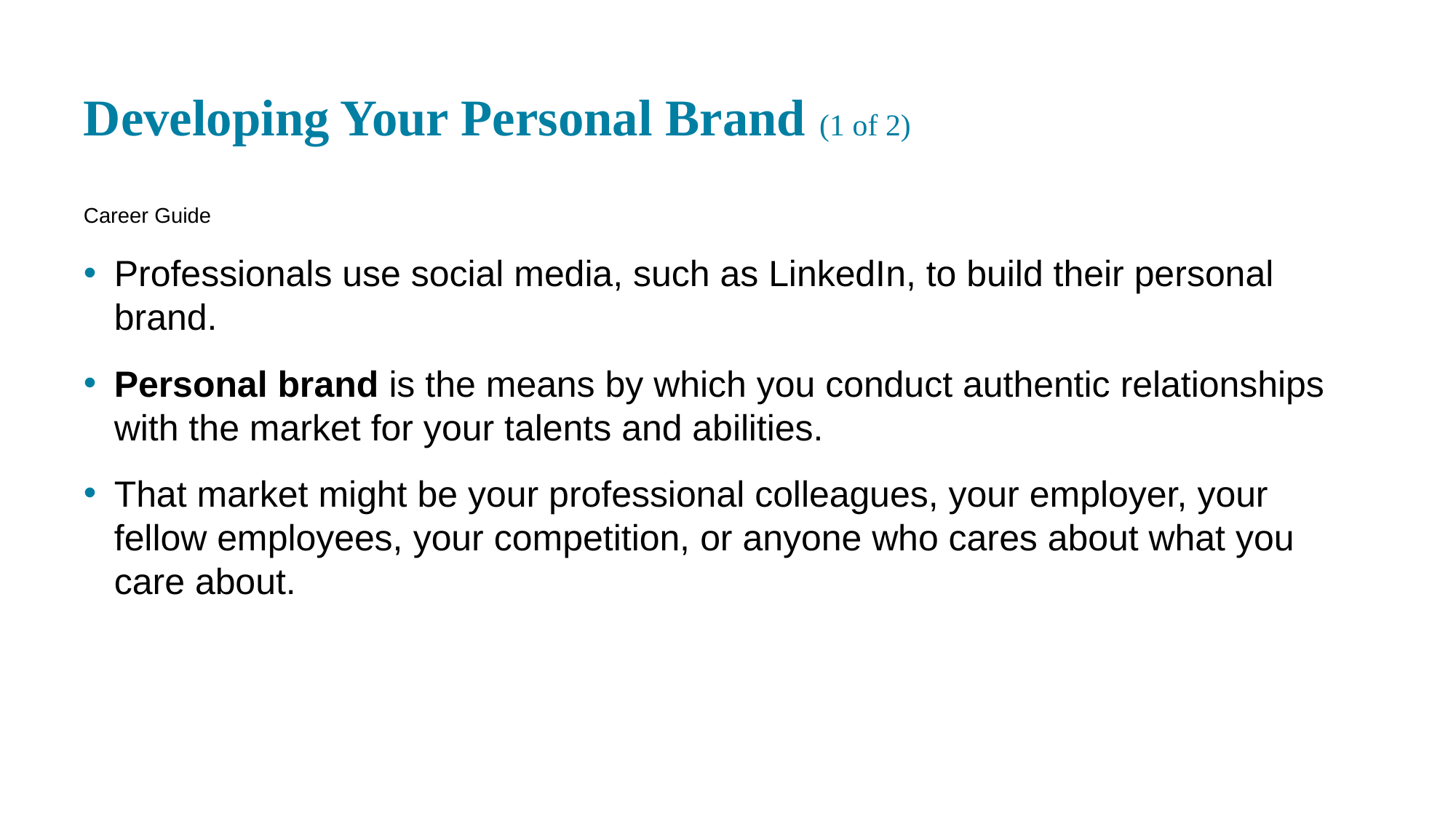

# Developing Your Personal Brand (1 of 2)
Career Guide
Professionals use social media, such as LinkedIn, to build their personal brand.
Personal brand is the means by which you conduct authentic relationships with the market for your talents and abilities.
That market might be your professional colleagues, your employer, your fellow employees, your competition, or anyone who cares about what you care about.